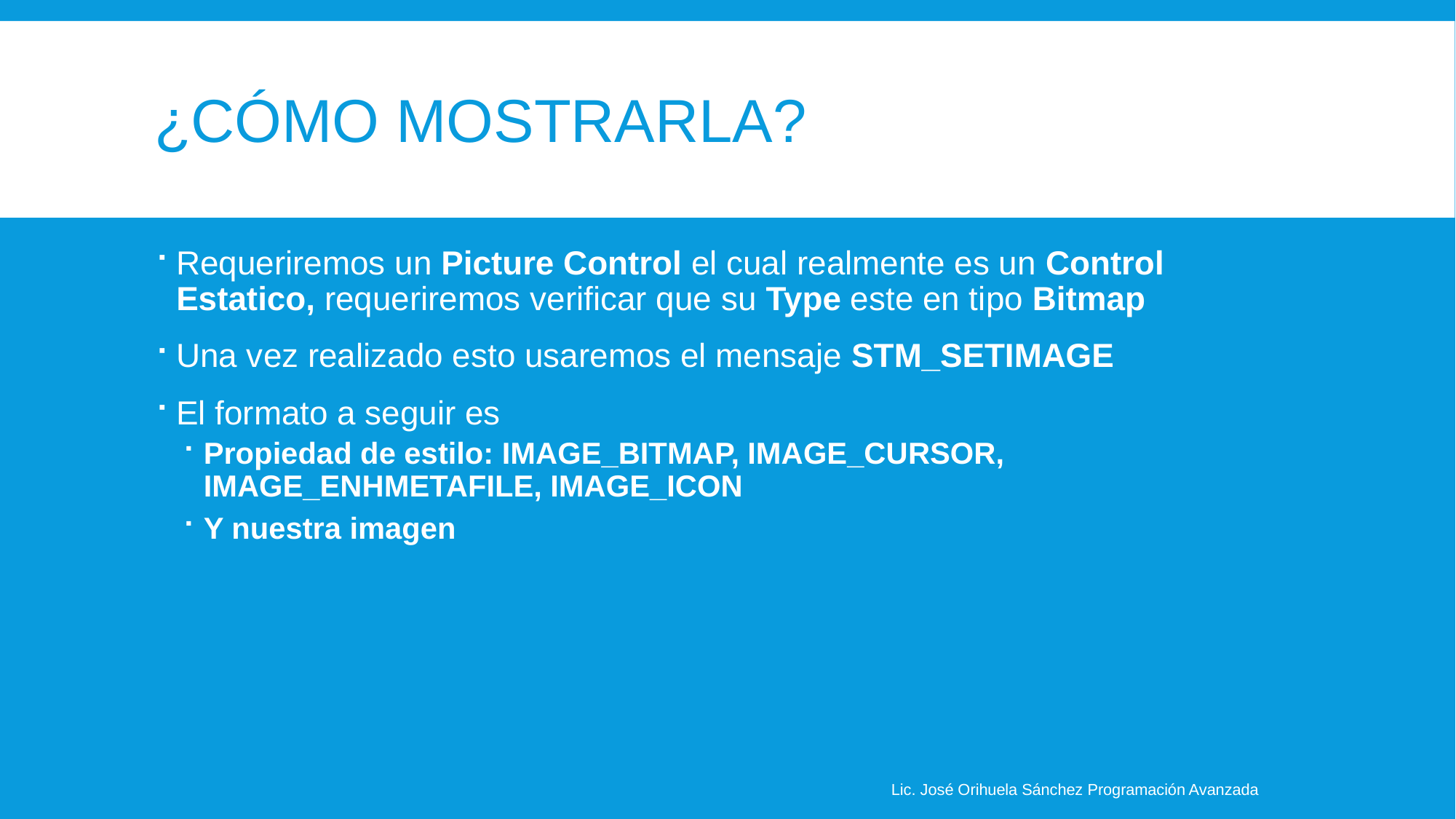

# ¿Cómo mostrarla?
Requeriremos un Picture Control el cual realmente es un Control Estatico, requeriremos verificar que su Type este en tipo Bitmap
Una vez realizado esto usaremos el mensaje STM_SETIMAGE
El formato a seguir es
Propiedad de estilo: IMAGE_BITMAP, IMAGE_CURSOR, IMAGE_ENHMETAFILE, IMAGE_ICON
Y nuestra imagen
Lic. José Orihuela Sánchez Programación Avanzada